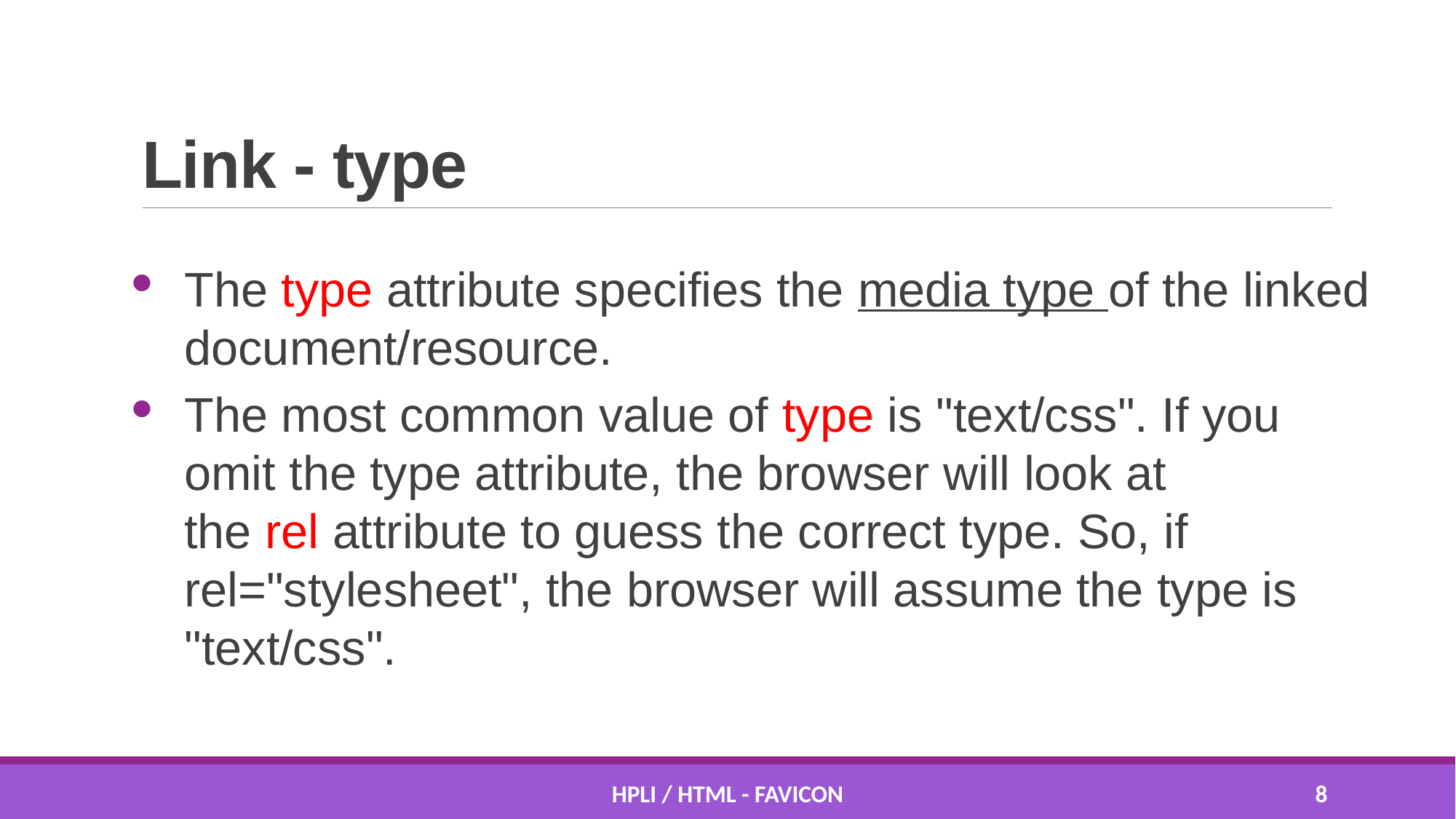

# Link - type
The type attribute specifies the media type of the linked document/resource.
The most common value of type is "text/css". If you omit the type attribute, the browser will look at the rel attribute to guess the correct type. So, if rel="stylesheet", the browser will assume the type is "text/css".
HPLI / HTML - favicon
8